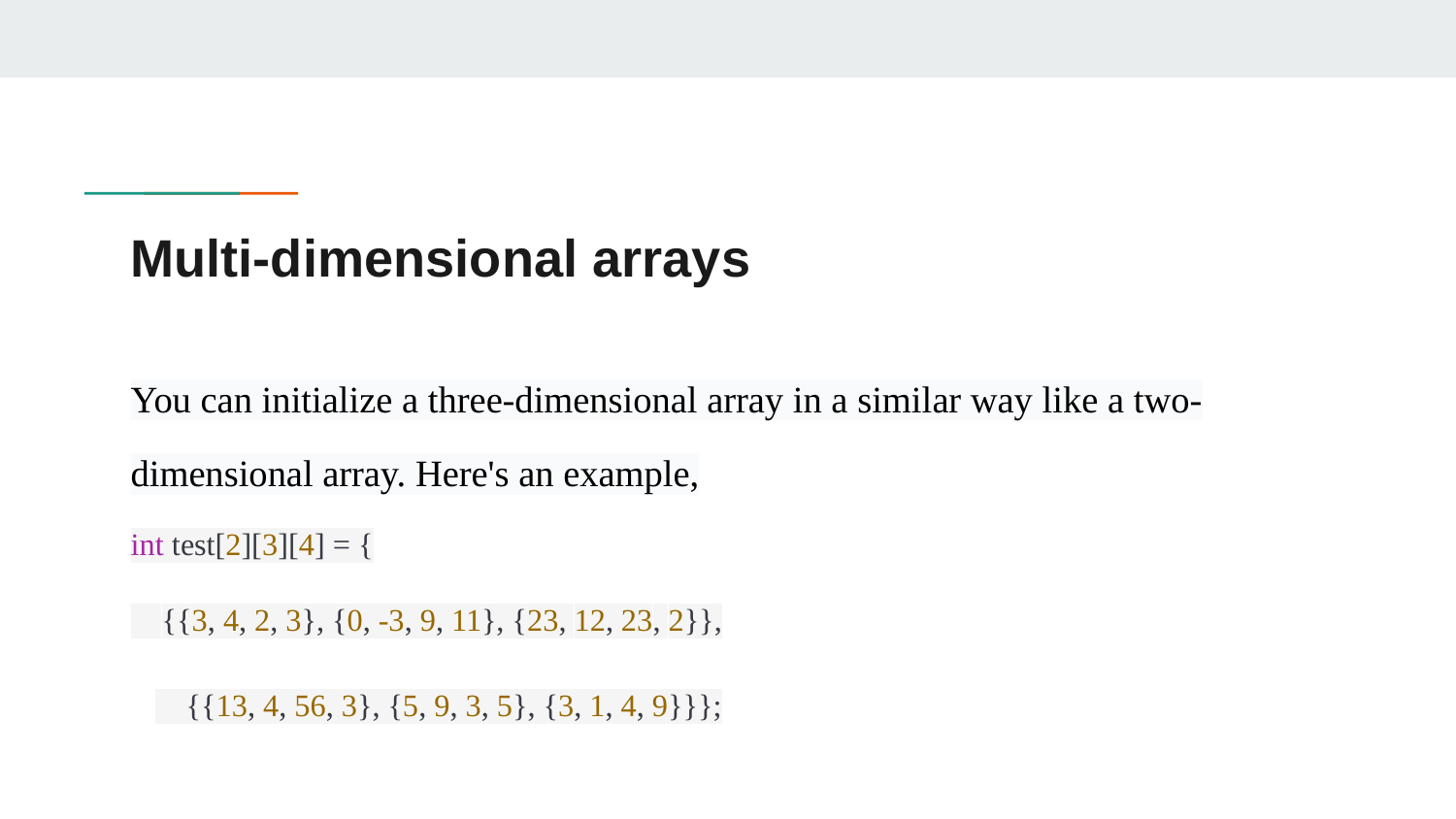

# Multi-dimensional arrays
You can initialize a three-dimensional array in a similar way like a two-dimensional array. Here's an example,
int test[2][3][4] = {
    {{3, 4, 2, 3}, {0, -3, 9, 11}, {23, 12, 23, 2}},
    {{13, 4, 56, 3}, {5, 9, 3, 5}, {3, 1, 4, 9}}};